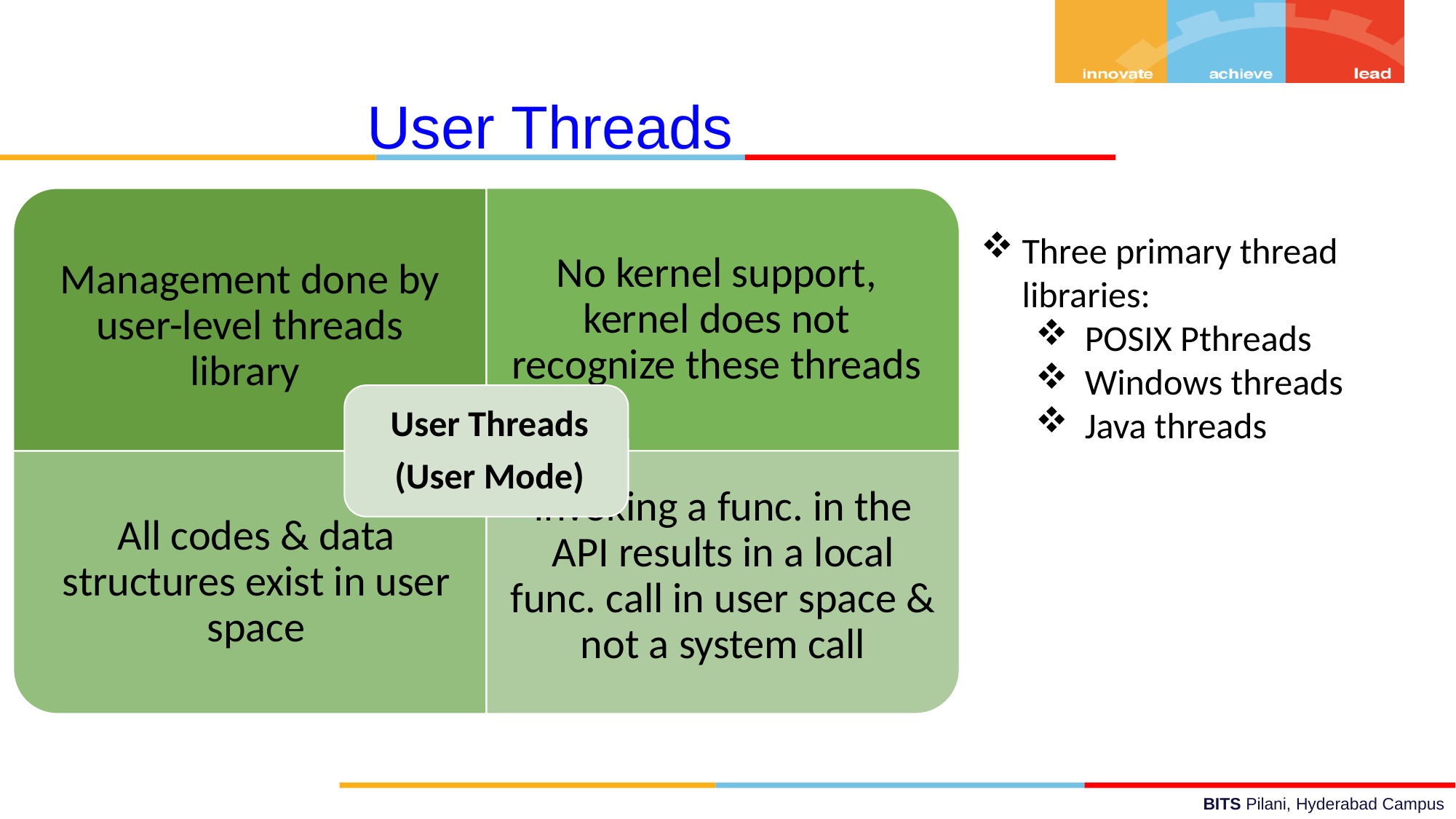

User Threads
Management done by user-level threads library
No kernel support, kernel does not recognize these threads
All codes & data structures exist in user space
Invoking a func. in the API results in a local func. call in user space & not a system call
User Threads
(User Mode)

Three primary thread libraries:
 POSIX Pthreads
 Windows threads
 Java threads